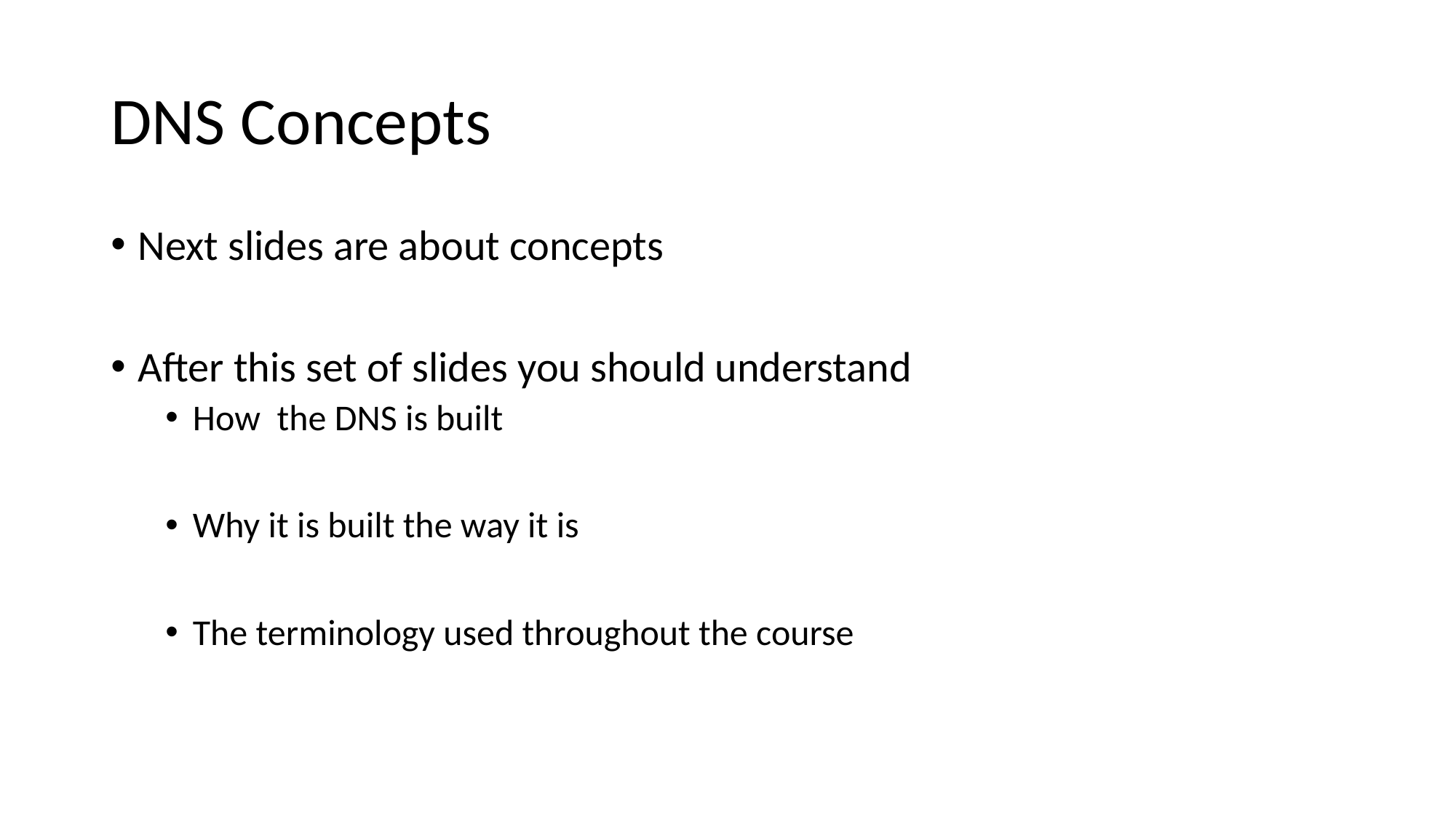

# DNS Concepts
Next slides are about concepts

After this set of slides you should understand
How  the DNS is built

Why it is built the way it is

The terminology used throughout the course